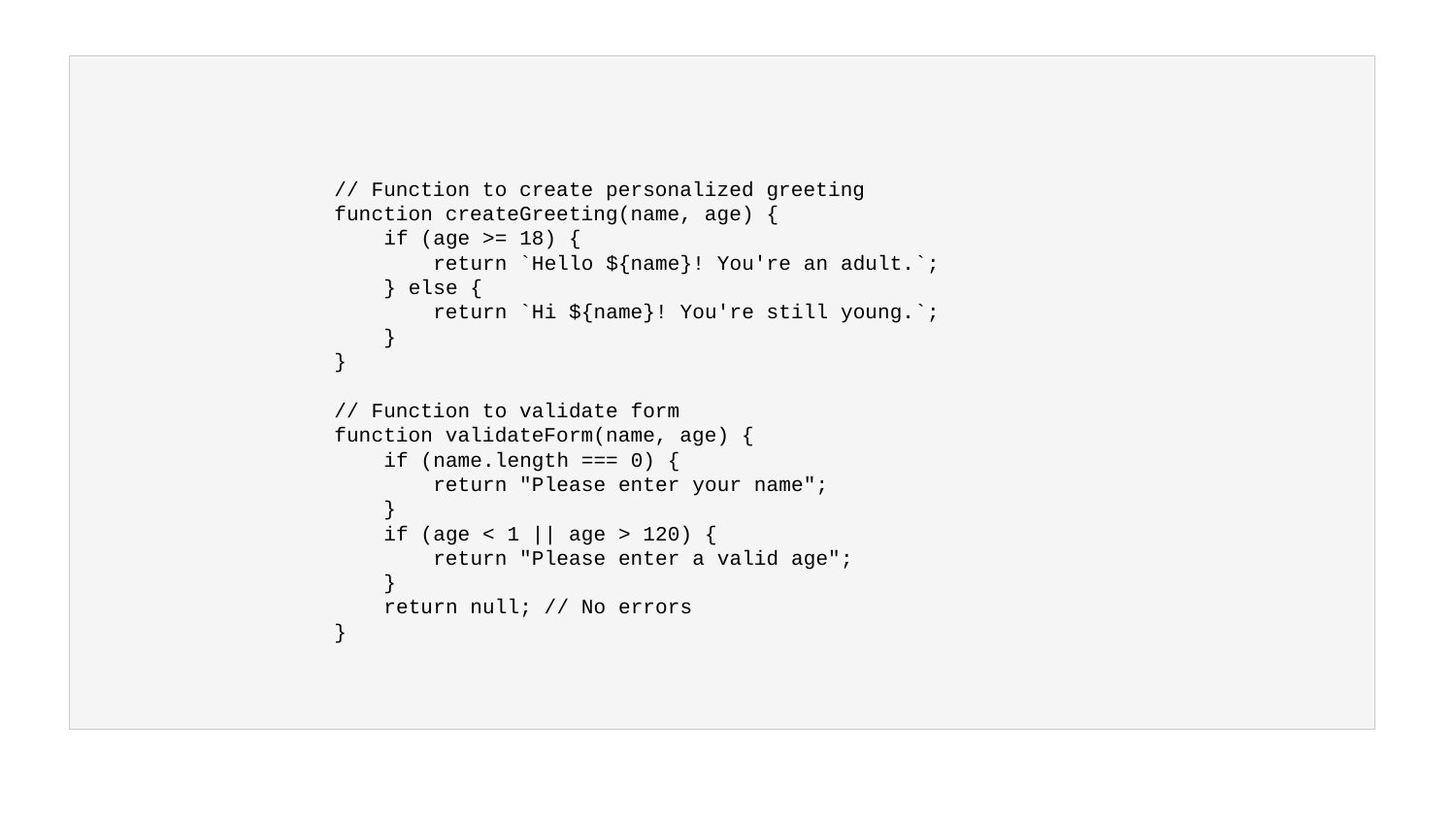

// Function to create personalized greeting
function createGreeting(name, age) {
    if (age >= 18) {
        return `Hello ${name}! You're an adult.`;
    } else {
        return `Hi ${name}! You're still young.`;
    }
}

// Function to validate form
function validateForm(name, age) {
    if (name.length === 0) {
        return "Please enter your name";
    }
    if (age < 1 || age > 120) {
        return "Please enter a valid age";
    }
    return null; // No errors
}